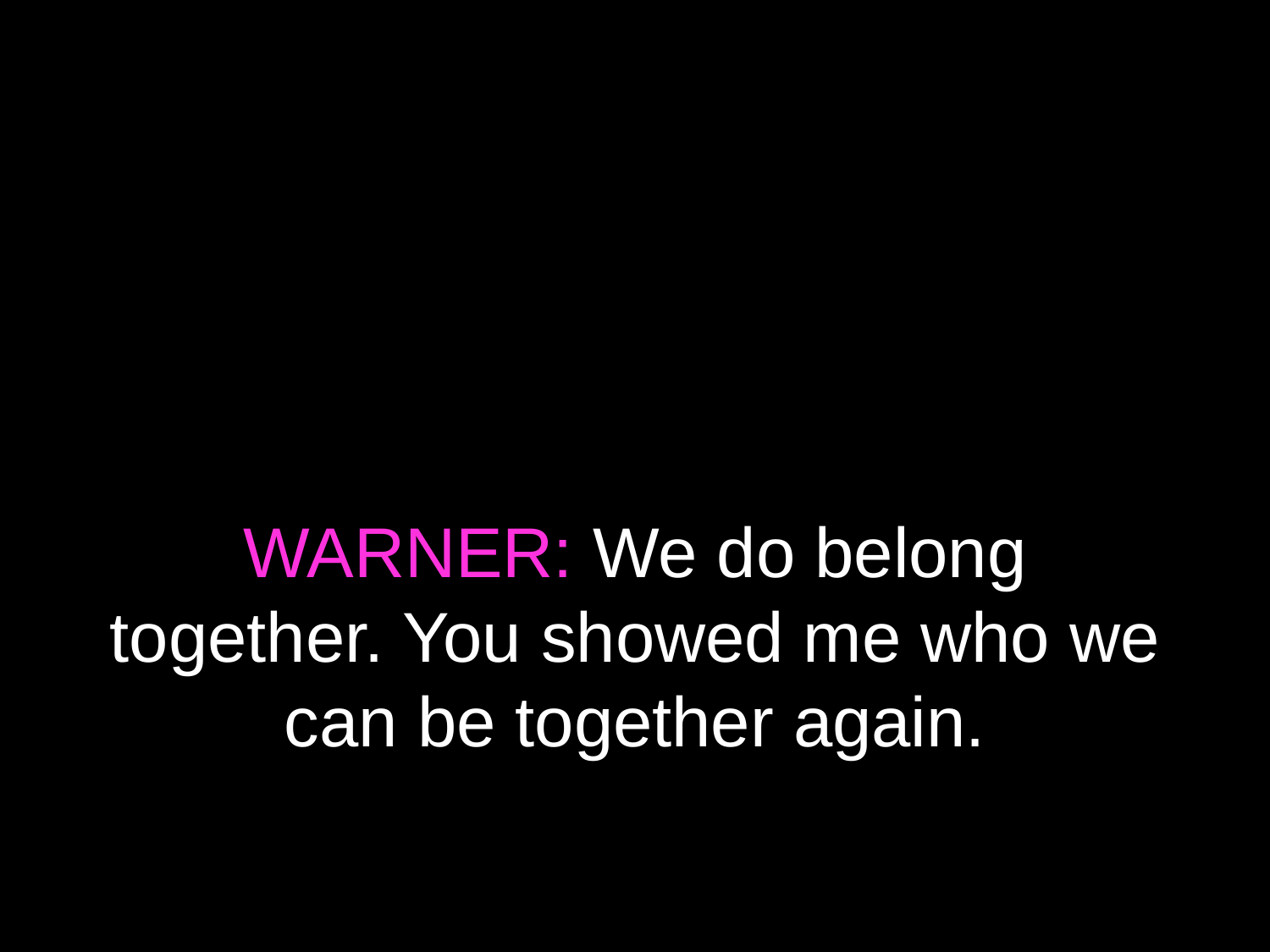

# WARNER: We do belong together. You showed me who we can be together again.